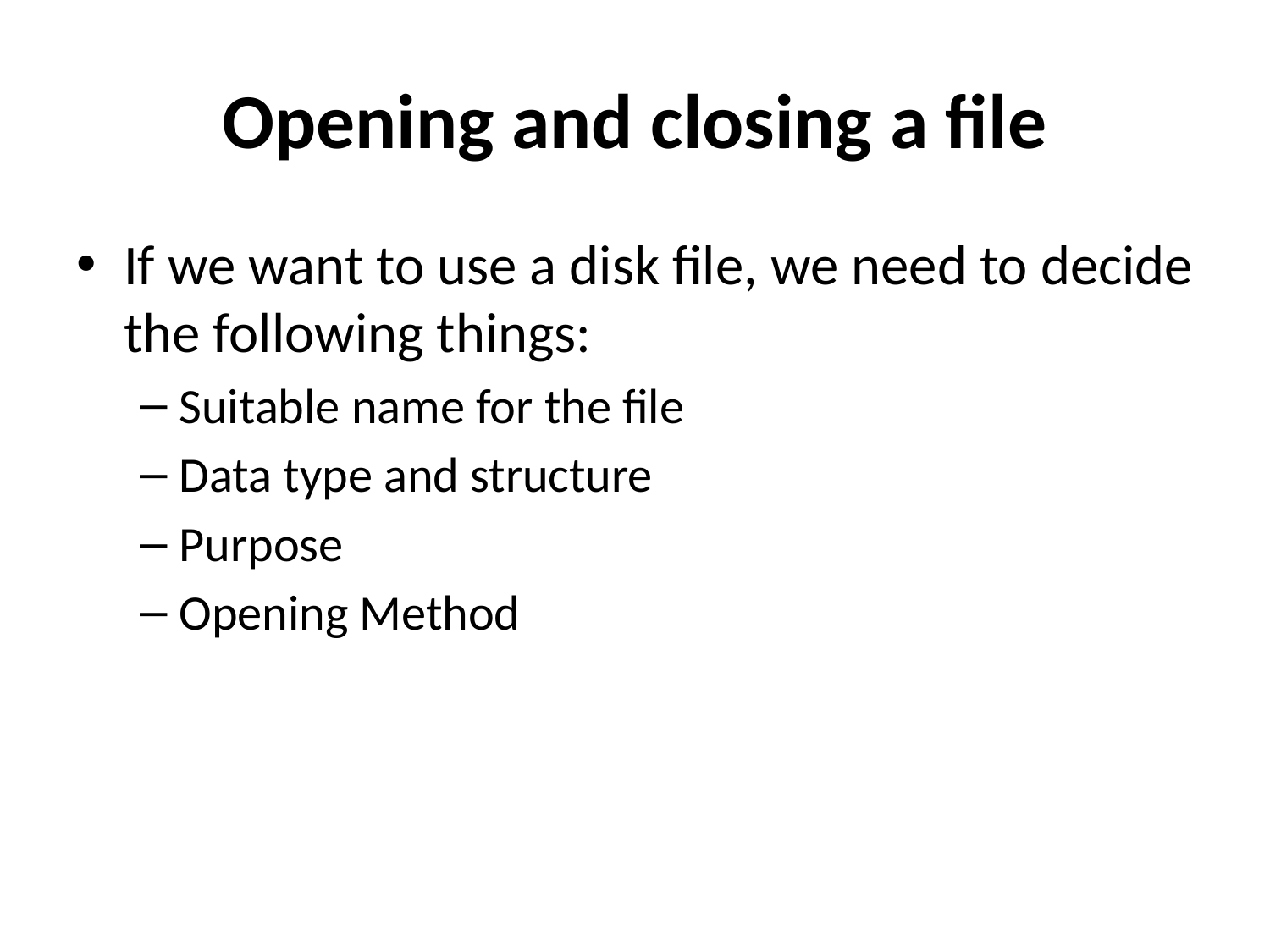

# Opening and closing a file
If we want to use a disk file, we need to decide the following things:
Suitable name for the file
Data type and structure
Purpose
Opening Method